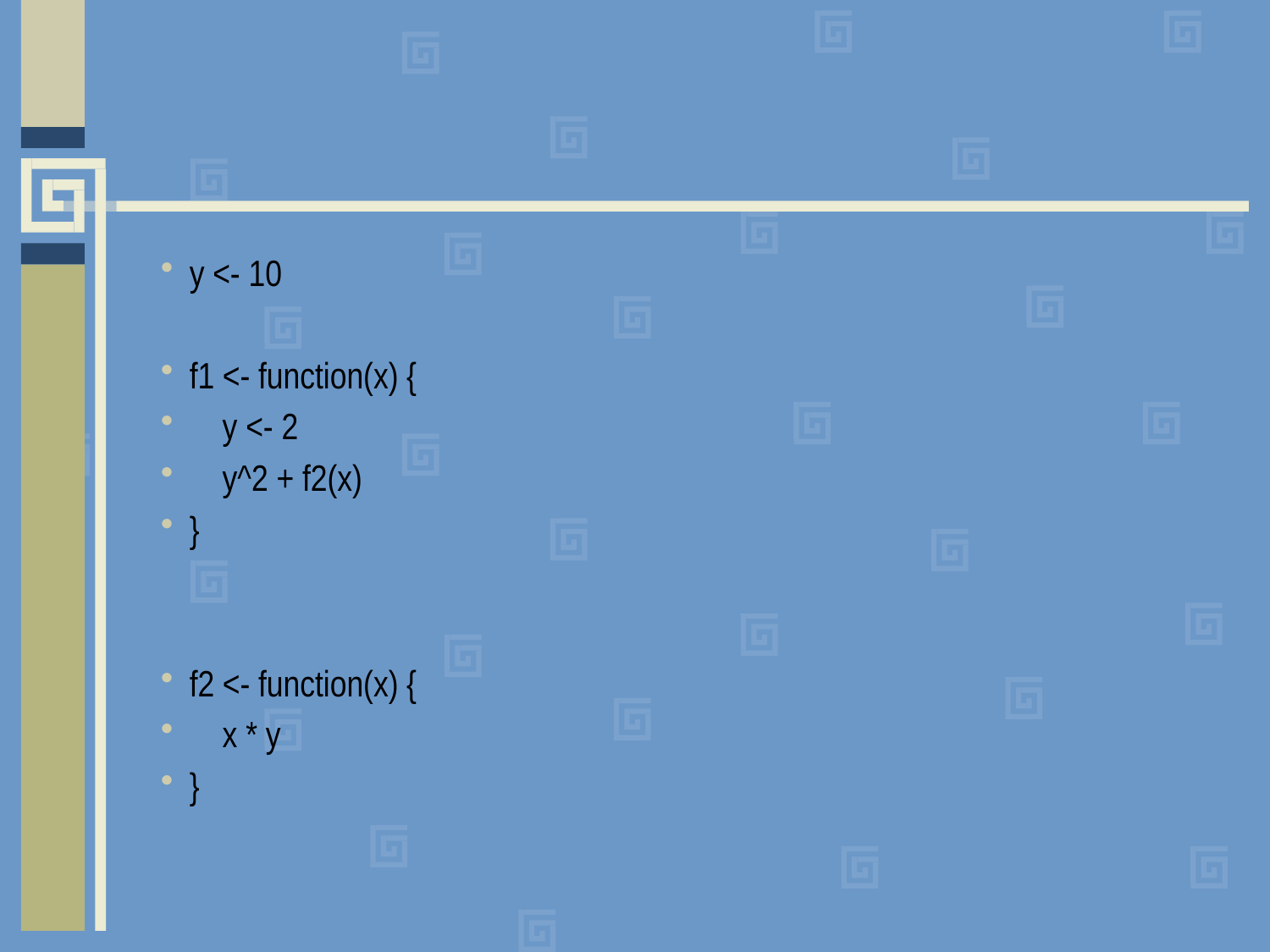

#
y <- 10

f1 <- function(x) {
    y <- 2
    y^2 + f2(x)
}

f2 <- function(x) {
    x * y
}